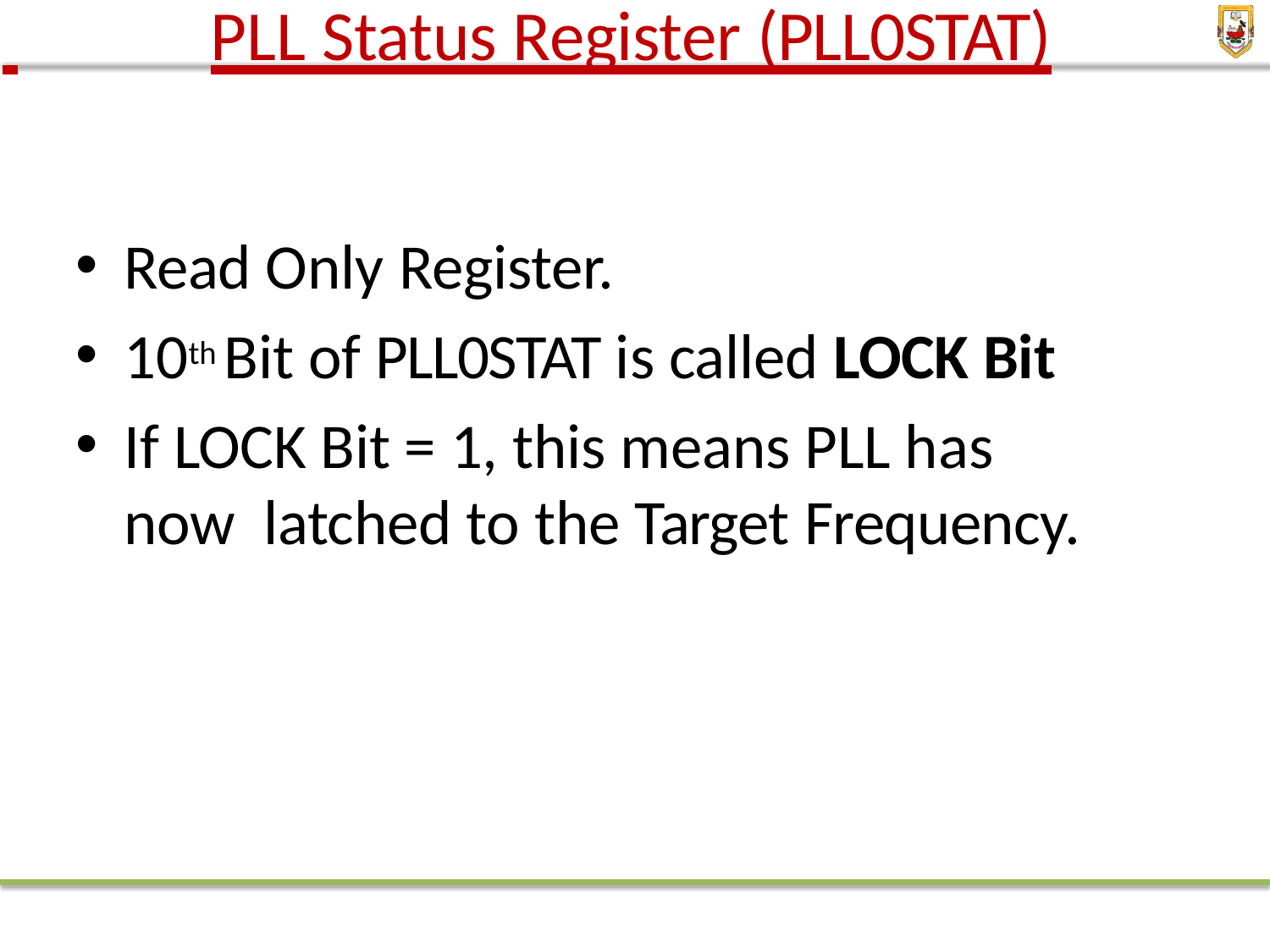

# PLL Status Register (PLL0STAT)

Read Only Register.
10th Bit of PLL0STAT is called LOCK Bit
If LOCK Bit = 1, this means PLL has now  latched to the Target Frequency.